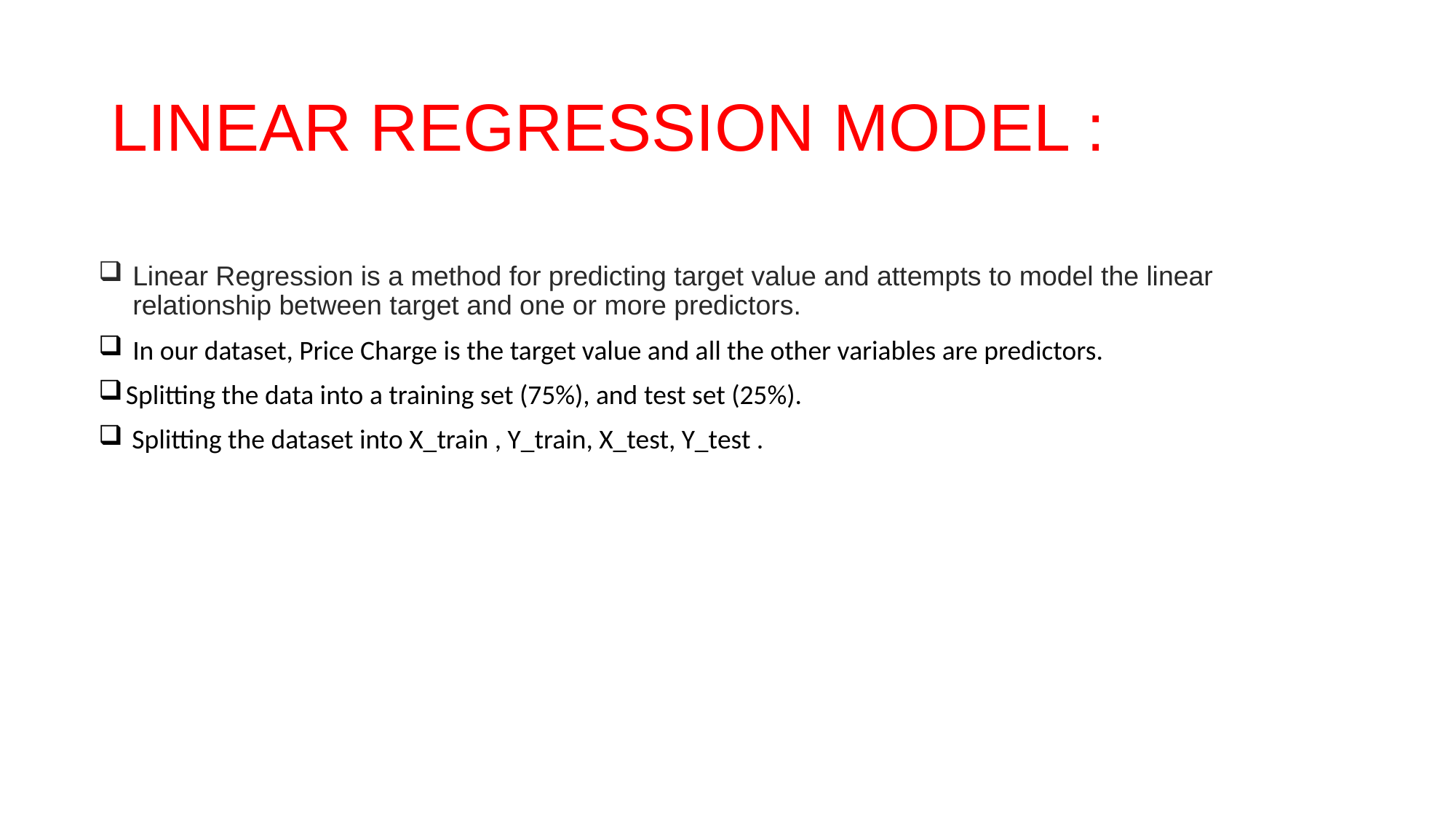

# LINEAR REGRESSION MODEL :
Linear Regression is a method for predicting target value and attempts to model the linear relationship between target and one or more predictors.
In our dataset, Price Charge is the target value and all the other variables are predictors.
Splitting the data into a training set (75%), and test set (25%).
 Splitting the dataset into X_train , Y_train, X_test, Y_test .